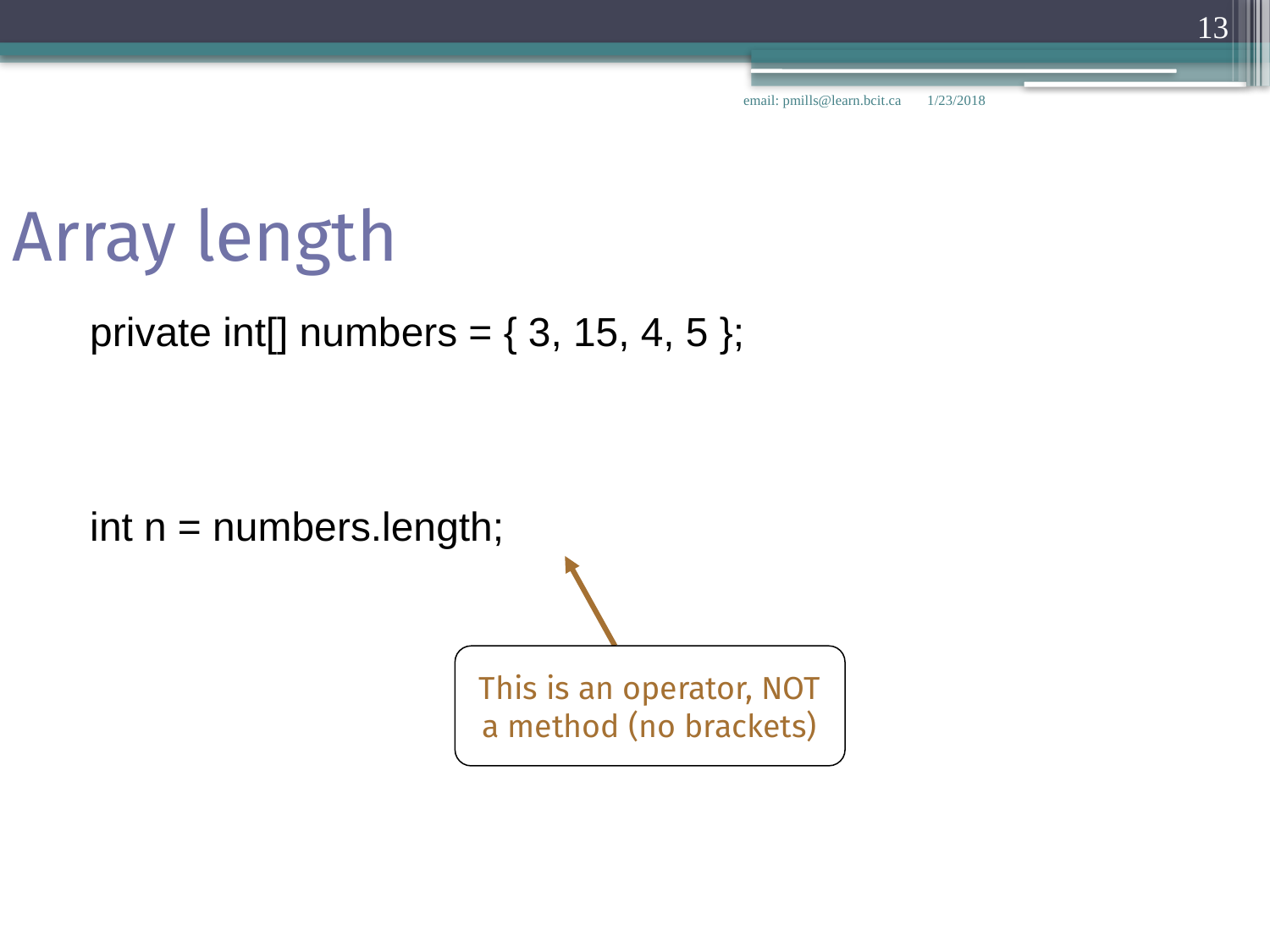

13
email: pmills@learn.bcit.ca
1/23/2018
Array length
private int[] numbers = { 3, 15, 4, 5 };

int n = numbers.length;

This is an operator, NOT a method (no brackets)